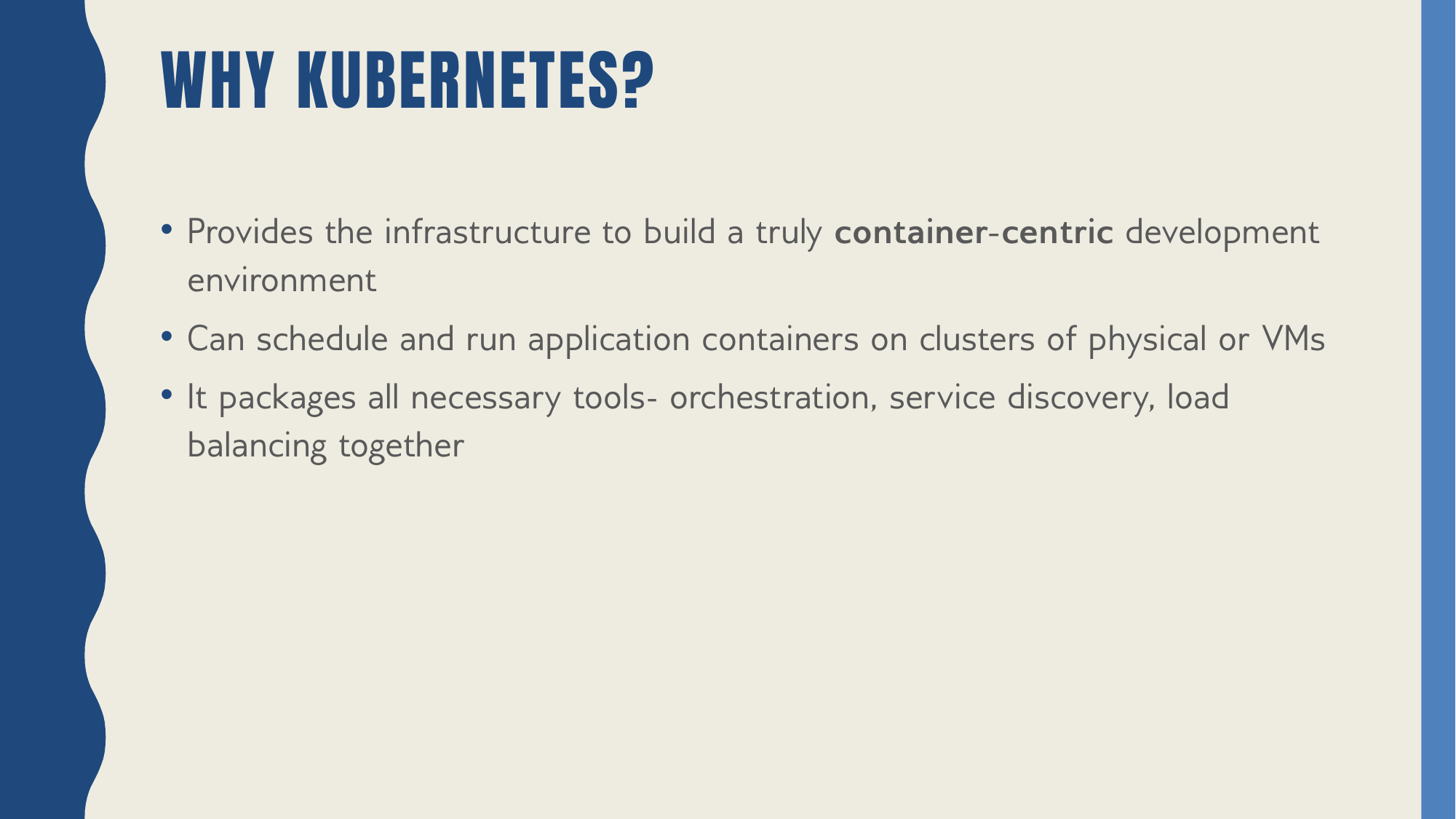

# Why Kubernetes?
Provides the infrastructure to build a truly container-centric development environment
Can schedule and run application containers on clusters of physical or VMs
It packages all necessary tools- orchestration, service discovery, load balancing together